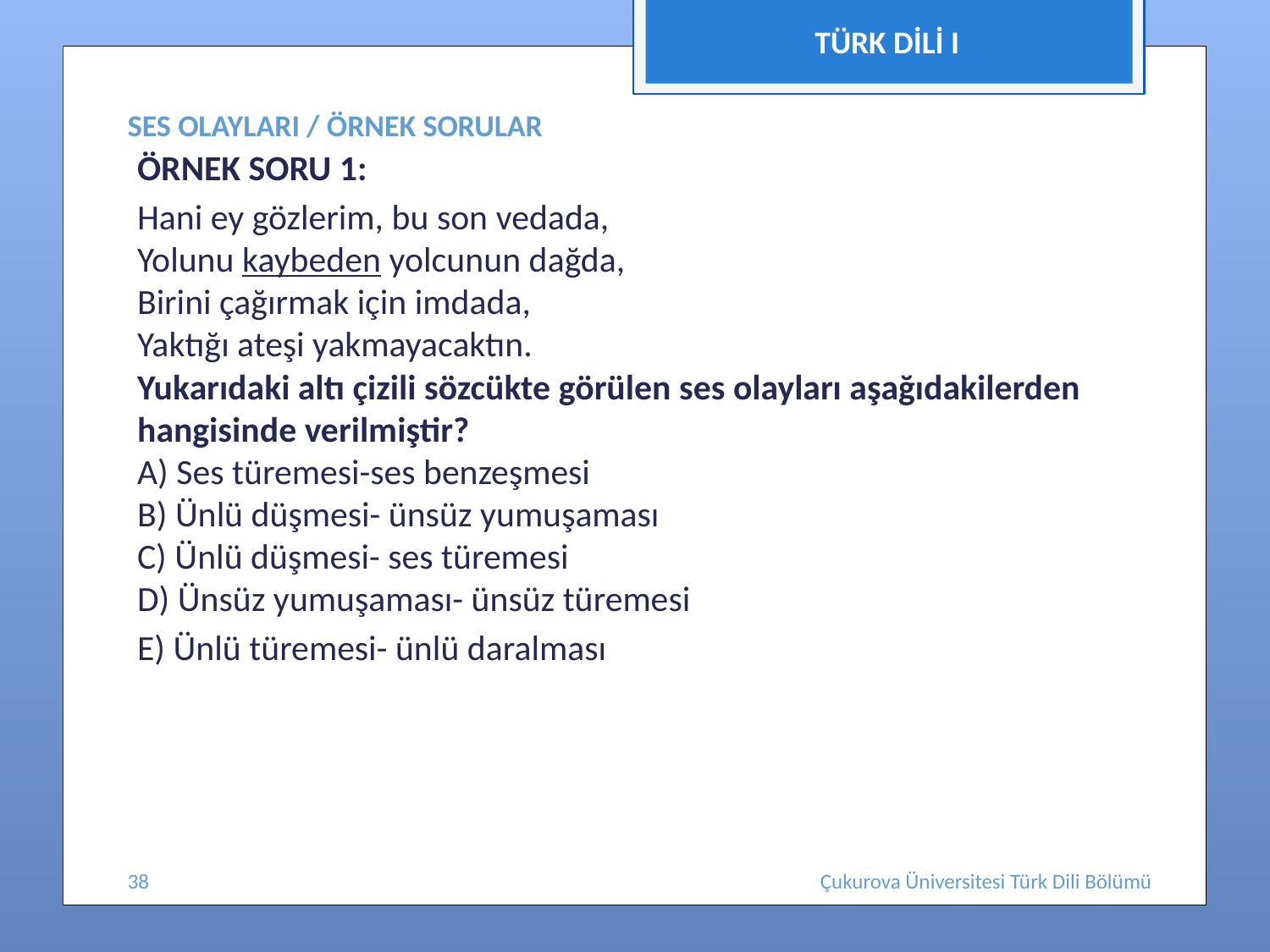

TÜRK DİLİ I
# SES OLAYLARI / ÖRNEK SORULAR
ÖRNEK SORU 1:
Hani ey gözlerim, bu son vedada,
Yolunu kaybeden yolcunun dağda,
Birini çağırmak için imdada,
Yaktığı ateşi yakmayacaktın.
Yukarıdaki altı çizili sözcükte görülen ses olayları aşağıdakilerden hangisinde verilmiştir?
A) Ses türemesi-ses benzeşmesi
B) Ünlü düşmesi- ünsüz yumuşaması
C) Ünlü düşmesi- ses türemesi
D) Ünsüz yumuşaması- ünsüz türemesi
E) Ünlü türemesi- ünlü daralması
38
Çukurova Üniversitesi Türk Dili Bölümü